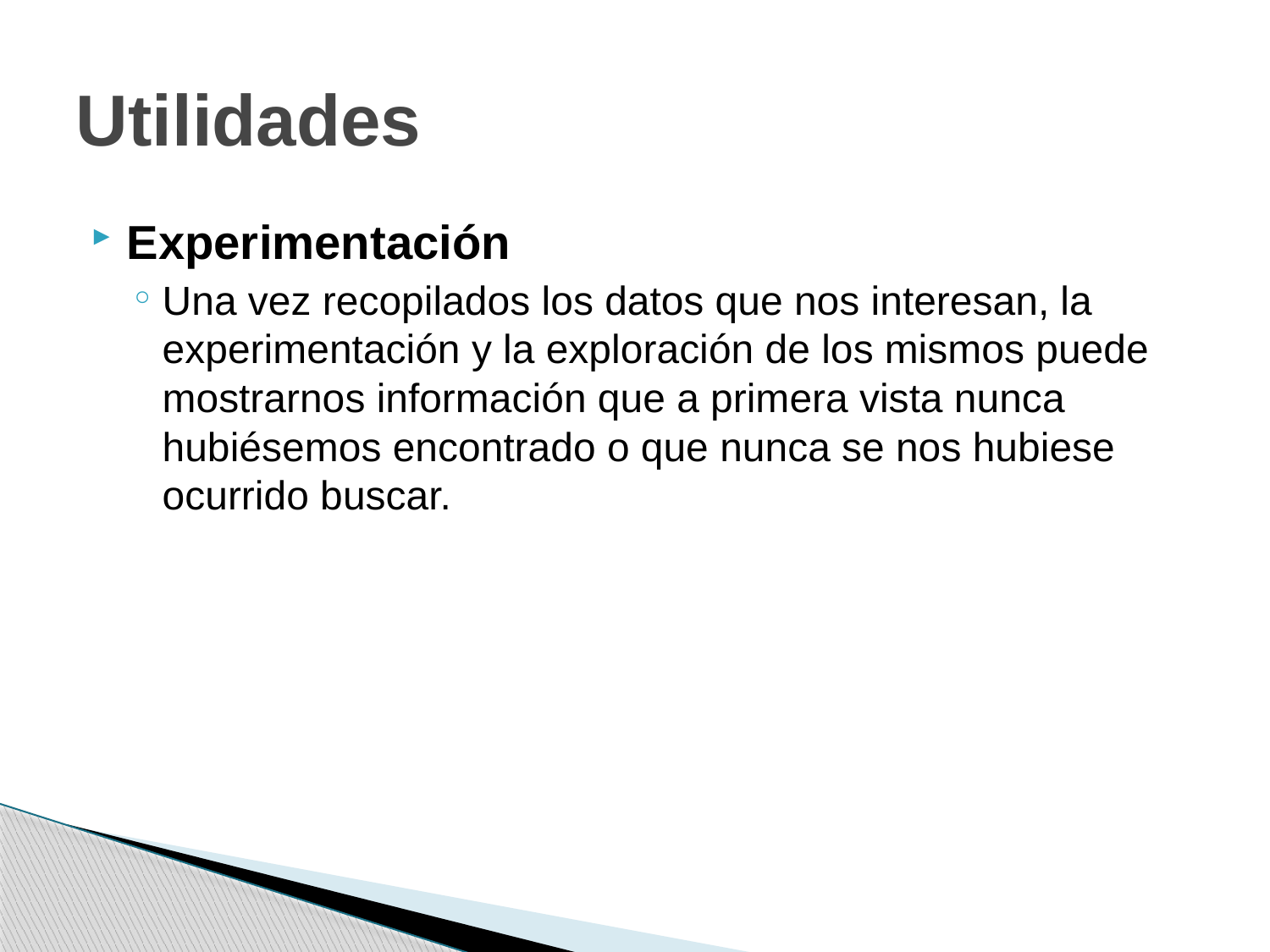

# Utilidades
Experimentación
Una vez recopilados los datos que nos interesan, la experimentación y la exploración de los mismos puede mostrarnos información que a primera vista nunca hubiésemos encontrado o que nunca se nos hubiese ocurrido buscar.